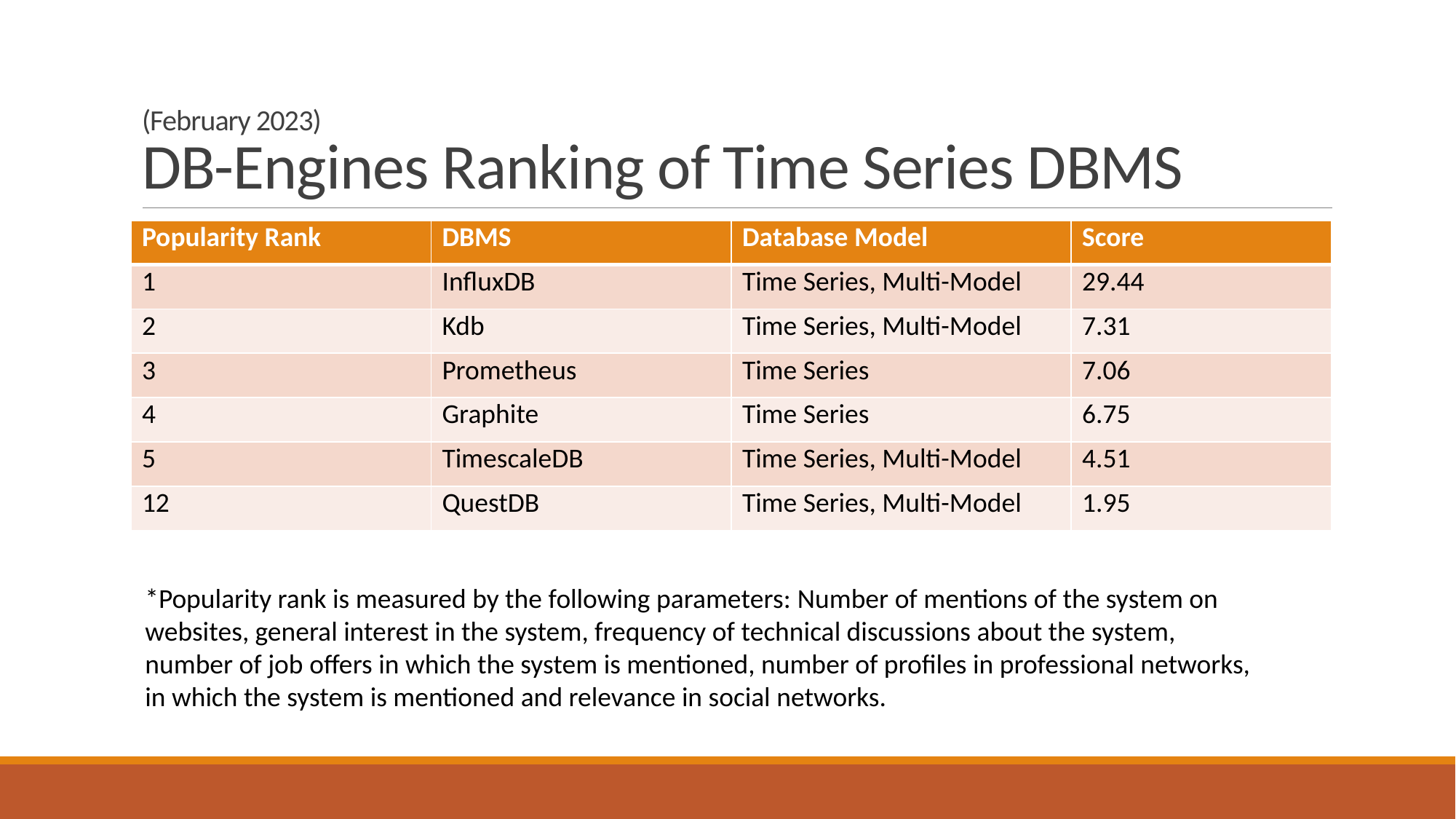

# (February 2023) DB-Engines Ranking of Time Series DBMS
| Popularity Rank | DBMS | Database Model | Score |
| --- | --- | --- | --- |
| 1 | InfluxDB | Time Series, Multi-Model | 29.44 |
| 2 | Kdb | Time Series, Multi-Model | 7.31 |
| 3 | Prometheus | Time Series | 7.06 |
| 4 | Graphite | Time Series | 6.75 |
| 5 | TimescaleDB | Time Series, Multi-Model | 4.51 |
| 12 | QuestDB | Time Series, Multi-Model | 1.95 |
*Popularity rank is measured by the following parameters: Number of mentions of the system on websites, general interest in the system, frequency of technical discussions about the system, number of job offers in which the system is mentioned, number of profiles in professional networks, in which the system is mentioned and relevance in social networks.